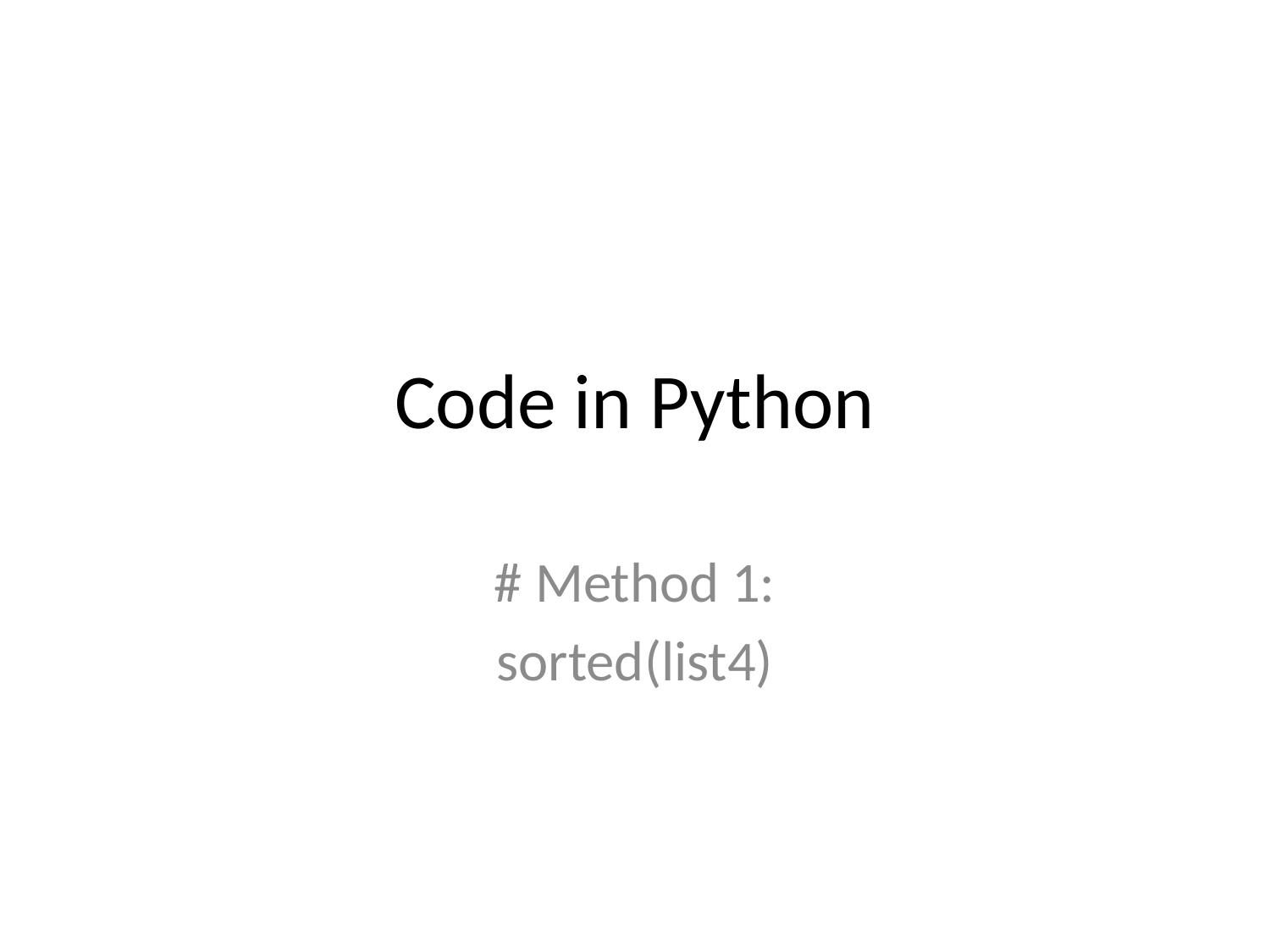

# Code in Python
# Method 1:
sorted(list4)